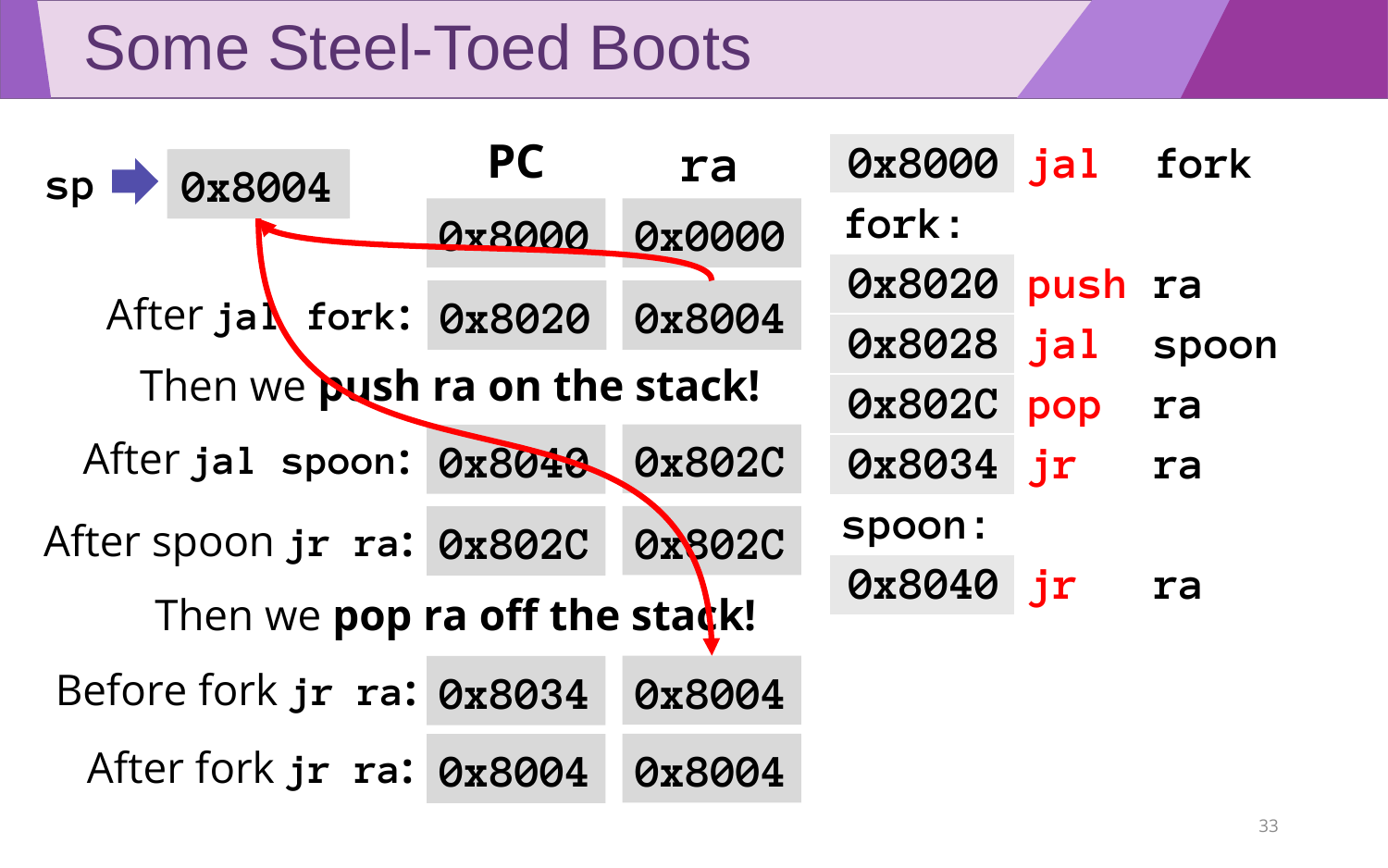

# Some Steel-Toed Boots
ra
PC
| 0x8000 | jal fork |
| --- | --- |
| fork: |  |
| 0x8020 | push ra |
| 0x8028 | jal spoon |
| 0x802C | pop ra |
| 0x8034 | jr ra |
| spoon: |  |
| 0x8040 | jr ra |
sp

stuff
0x8004
0x8000
0x0000
After jal fork:
0x8020
0x8004
Then we push ra on the stack!
0x802C
0x8040
After jal spoon:
0x802C
0x802C
After spoon jr ra:
Then we pop ra off the stack!
0x8004
0x8034
Before fork jr ra:
0x8004
0x8004
After fork jr ra:
33